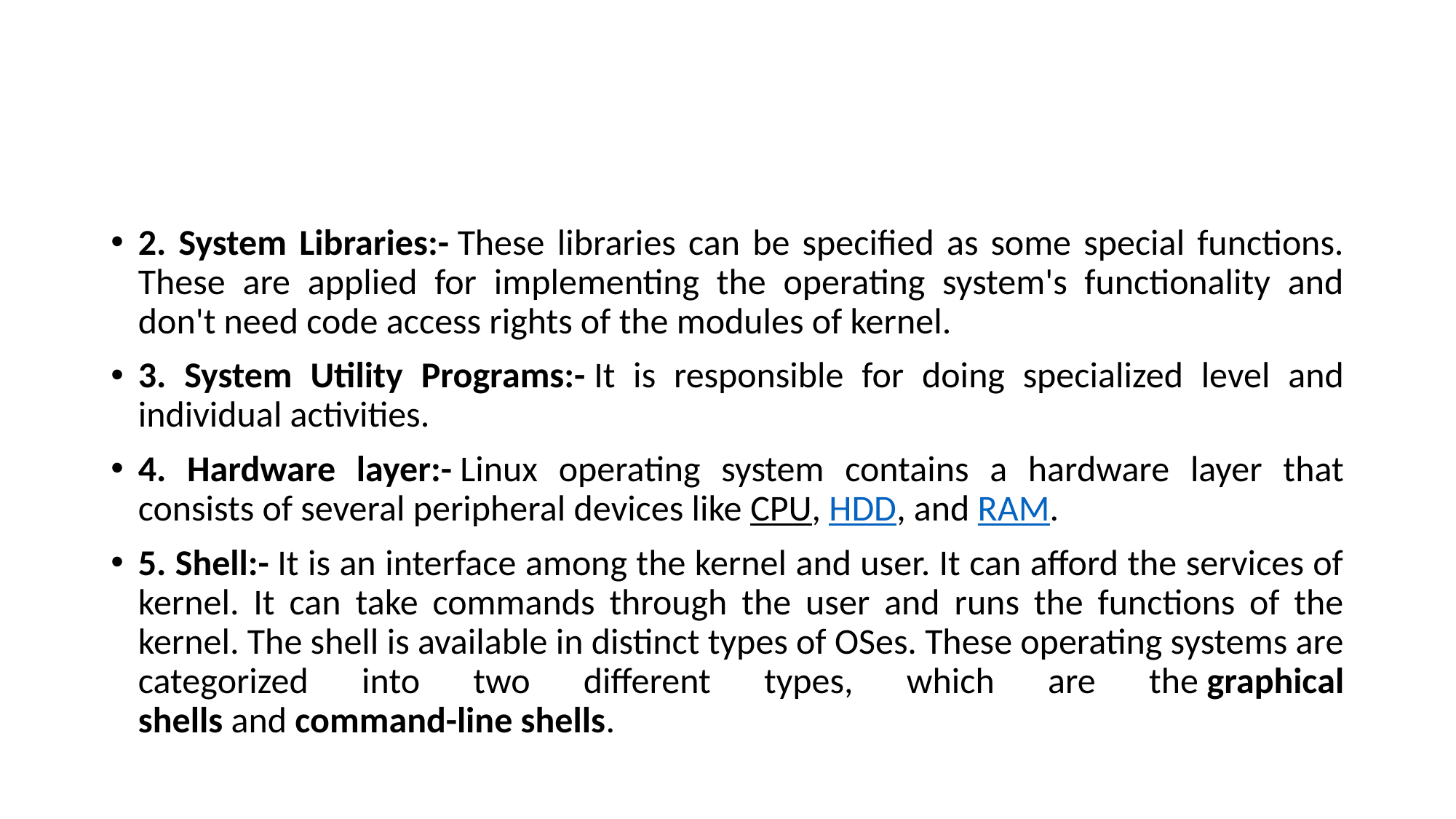

#
2. System Libraries:- These libraries can be specified as some special functions. These are applied for implementing the operating system's functionality and don't need code access rights of the modules of kernel.
3. System Utility Programs:- It is responsible for doing specialized level and individual activities.
4. Hardware layer:- Linux operating system contains a hardware layer that consists of several peripheral devices like CPU, HDD, and RAM.
5. Shell:- It is an interface among the kernel and user. It can afford the services of kernel. It can take commands through the user and runs the functions of the kernel. The shell is available in distinct types of OSes. These operating systems are categorized into two different types, which are the graphical shells and command-line shells.